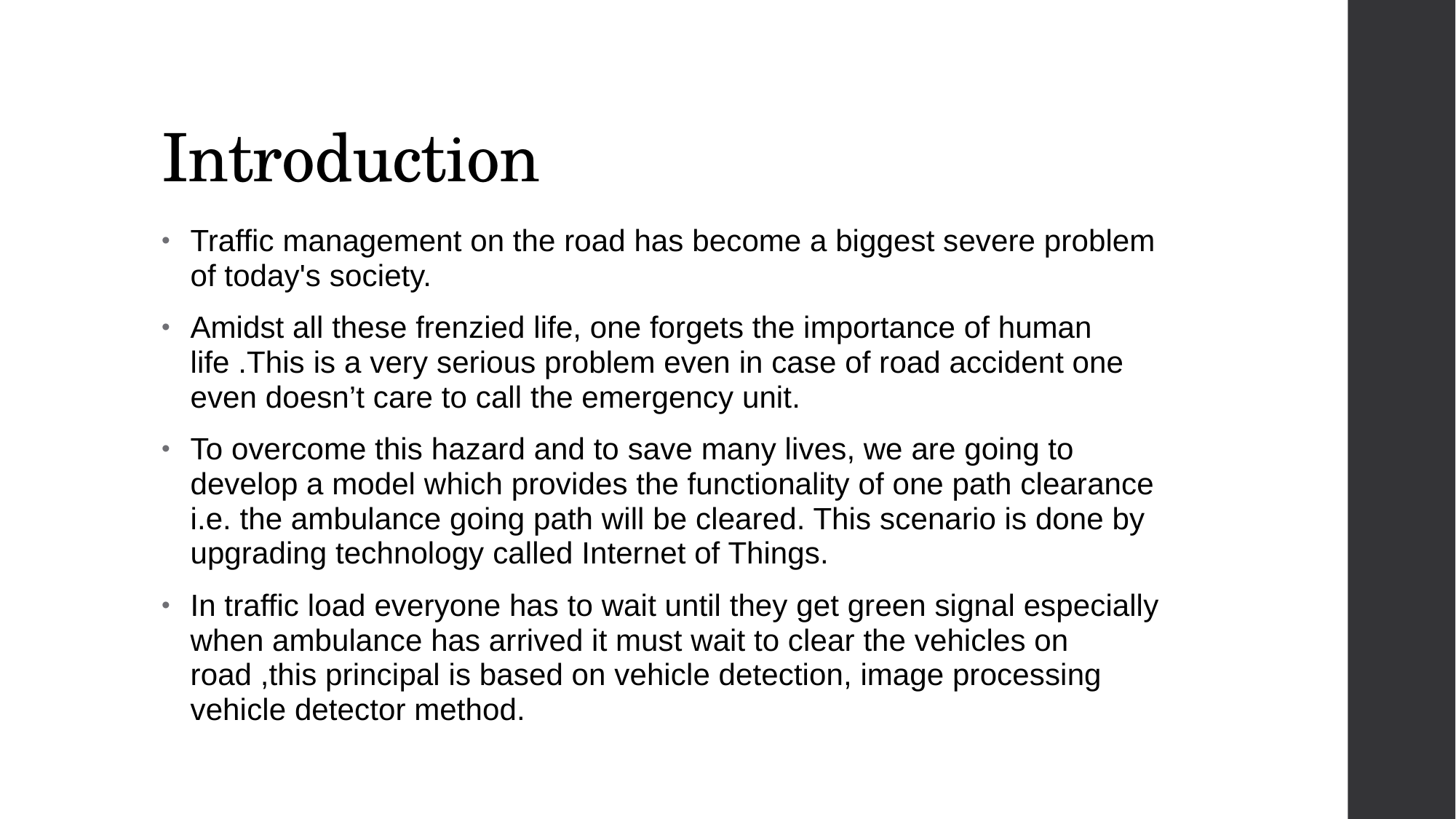

# Introduction
Traffic management on the road has become a biggest severe problem of today's society.
Amidst all these frenzied life, one forgets the importance of human life .This is a very serious problem even in case of road accident one even doesn’t care to call the emergency unit.
To overcome this hazard and to save many lives, we are going to develop a model which provides the functionality of one path clearance i.e. the ambulance going path will be cleared. This scenario is done by upgrading technology called Internet of Things.
In traffic load everyone has to wait until they get green signal especially when ambulance has arrived it must wait to clear the vehicles on road ,this principal is based on vehicle detection, image processing vehicle detector method.